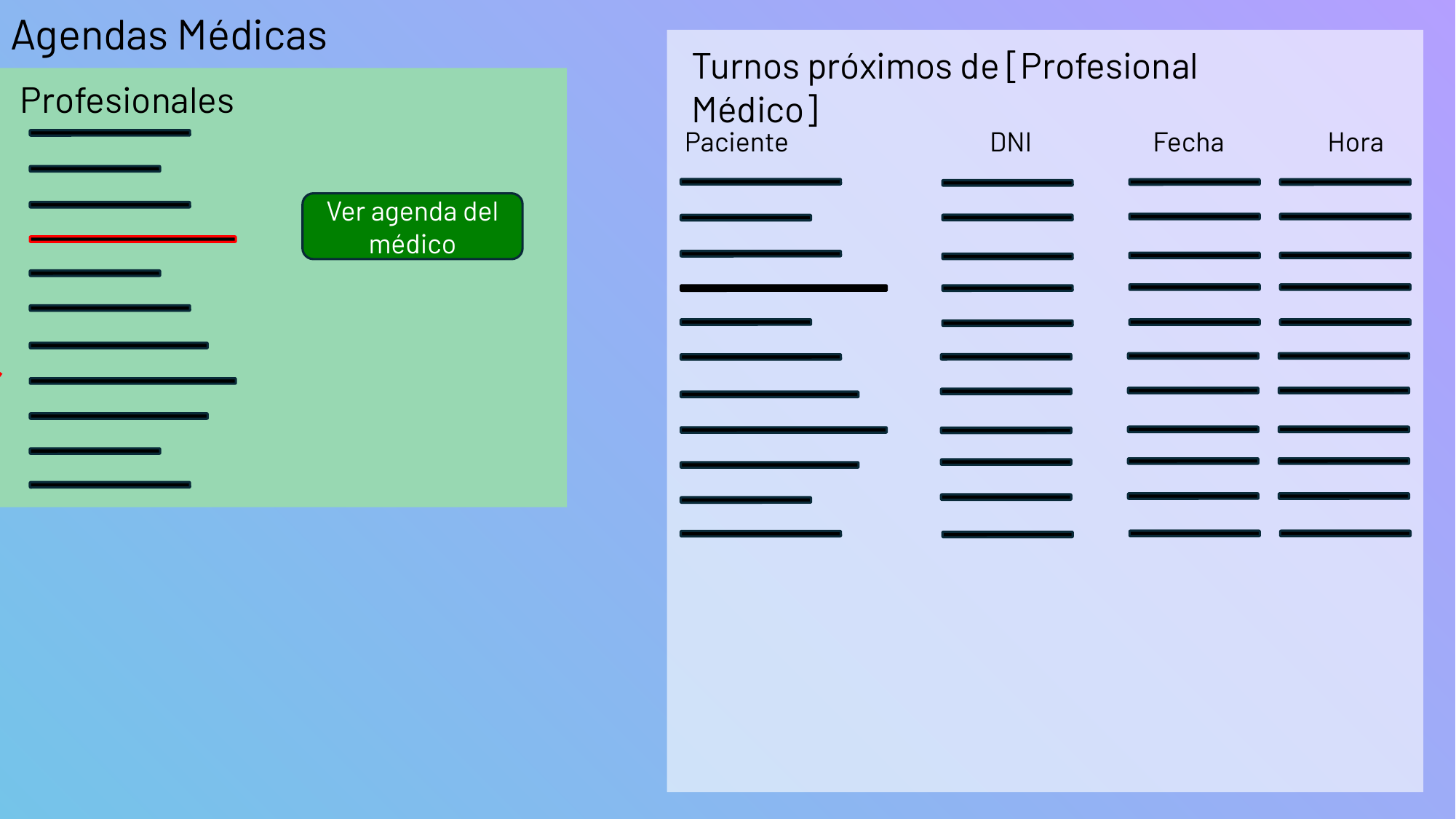

Y puede consultar las agendas de los profesionales médicos.
Agendas Médicas

Turnos próximos de [Profesional Médico]

Profesionales
DNI
Hora
Fecha
Paciente

Ver agenda del médico

Pacientes

Turnos

Agendas Médicas

Cerrar Sesión